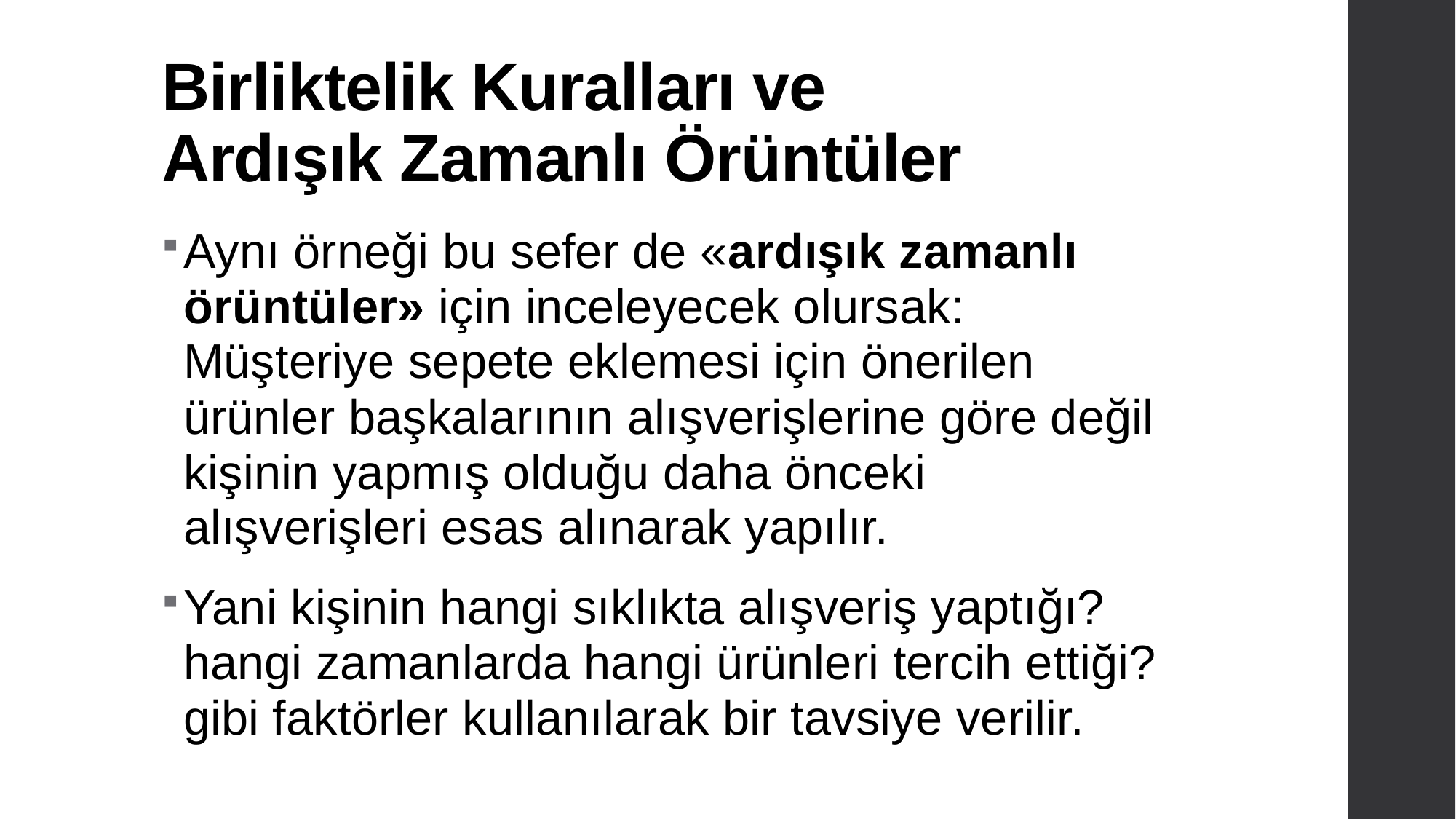

# Birliktelik Kuralları ve Ardışık Zamanlı Örüntüler
Aynı örneği bu sefer de «ardışık zamanlı örüntüler» için inceleyecek olursak: Müşteriye sepete eklemesi için önerilen ürünler başkalarının alışverişlerine göre değil kişinin yapmış olduğu daha önceki alışverişleri esas alınarak yapılır.
Yani kişinin hangi sıklıkta alışveriş yaptığı?
hangi zamanlarda hangi ürünleri tercih ettiği? gibi faktörler kullanılarak bir tavsiye verilir.